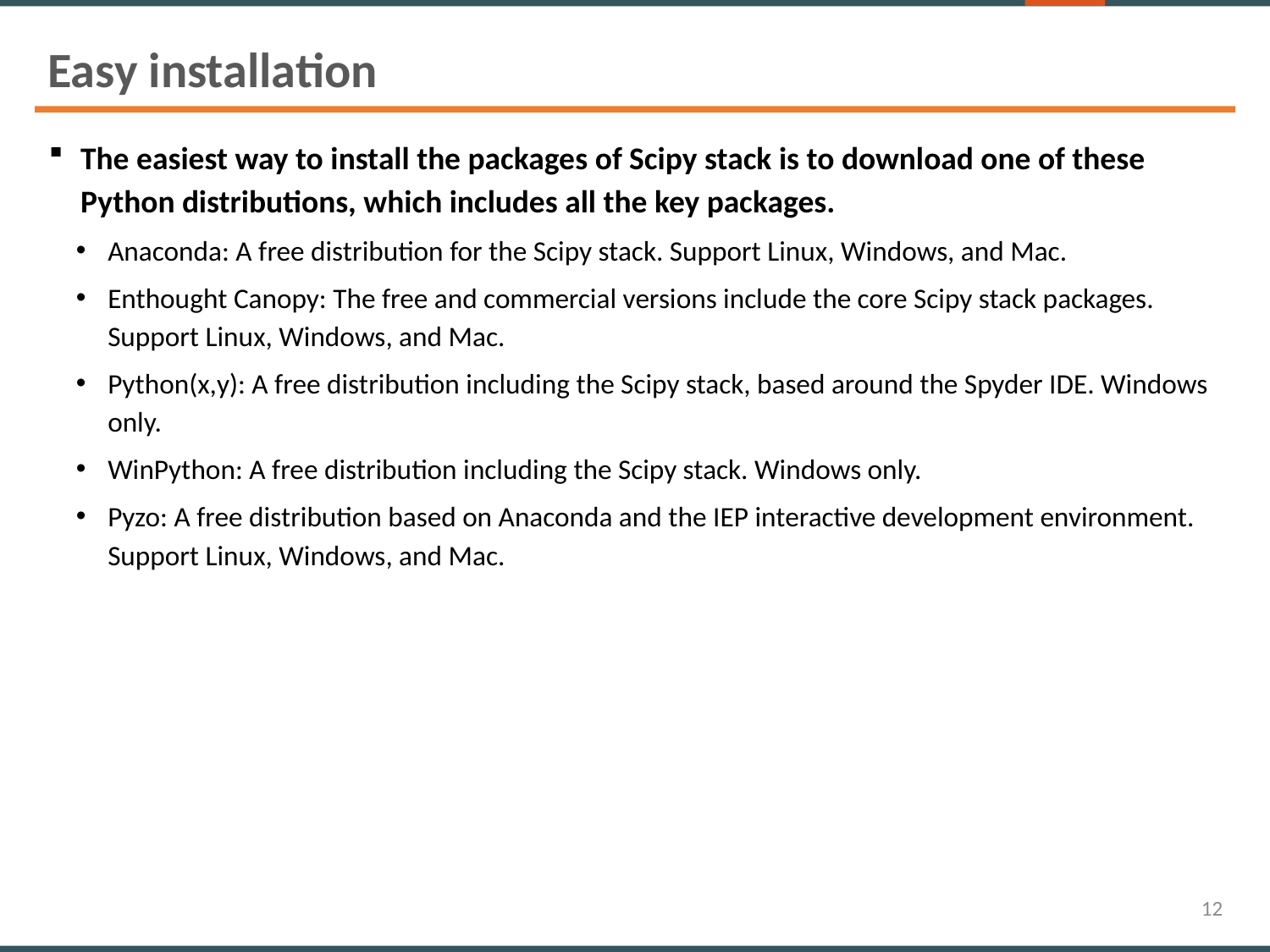

Easy installation
The easiest way to install the packages of Scipy stack is to download one of these Python distributions, which includes all the key packages.
Anaconda: A free distribution for the Scipy stack. Support Linux, Windows, and Mac.
Enthought Canopy: The free and commercial versions include the core Scipy stack packages. Support Linux, Windows, and Mac.
Python(x,y): A free distribution including the Scipy stack, based around the Spyder IDE. Windows only.
WinPython: A free distribution including the Scipy stack. Windows only.
Pyzo: A free distribution based on Anaconda and the IEP interactive development environment. Support Linux, Windows, and Mac.
12